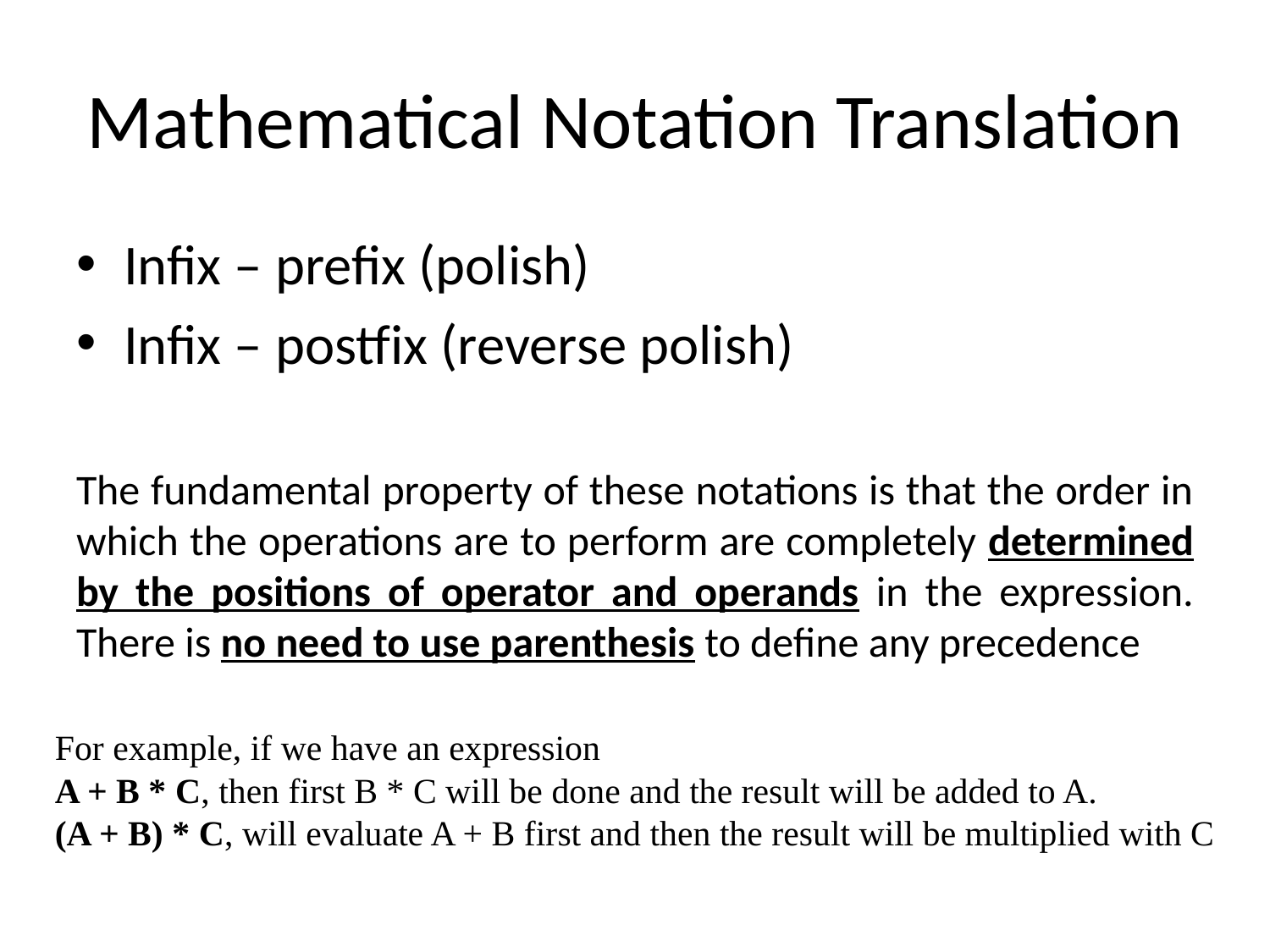

# Mathematical Notation Translation
Infix – prefix (polish)
Infix – postfix (reverse polish)

The fundamental property of these notations is that the order in which the operations are to perform are completely determined by the positions of operator and operands in the expression. There is no need to use parenthesis to define any precedence

For example, if we have an expression
A + B * C, then first B * C will be done and the result will be added to A.
(A + B) * C, will evaluate A + B first and then the result will be multiplied with C